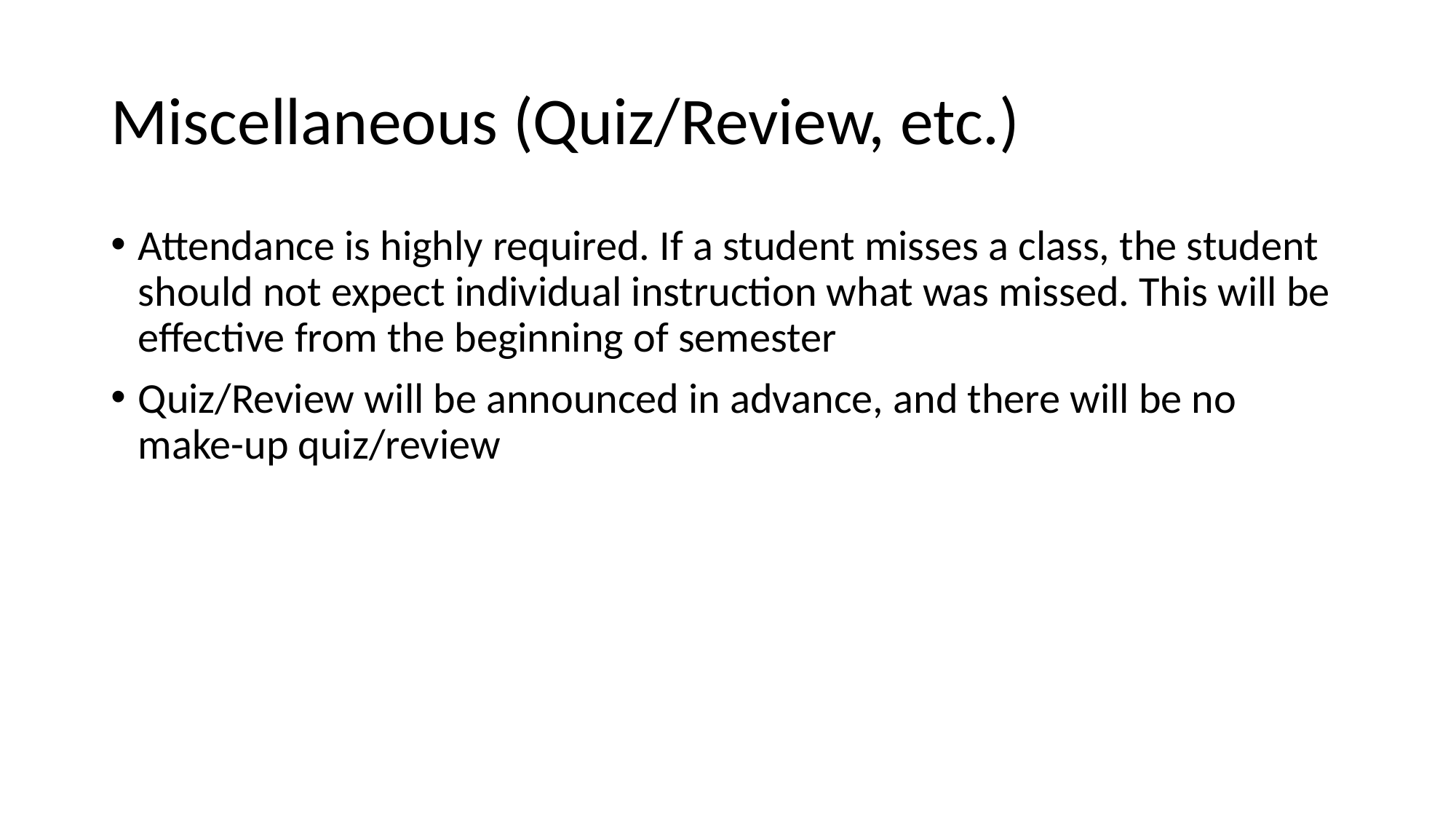

# Miscellaneous (Quiz/Review, etc.)
Attendance is highly required. If a student misses a class, the student should not expect individual instruction what was missed. This will be effective from the beginning of semester
Quiz/Review will be announced in advance, and there will be no make-up quiz/review